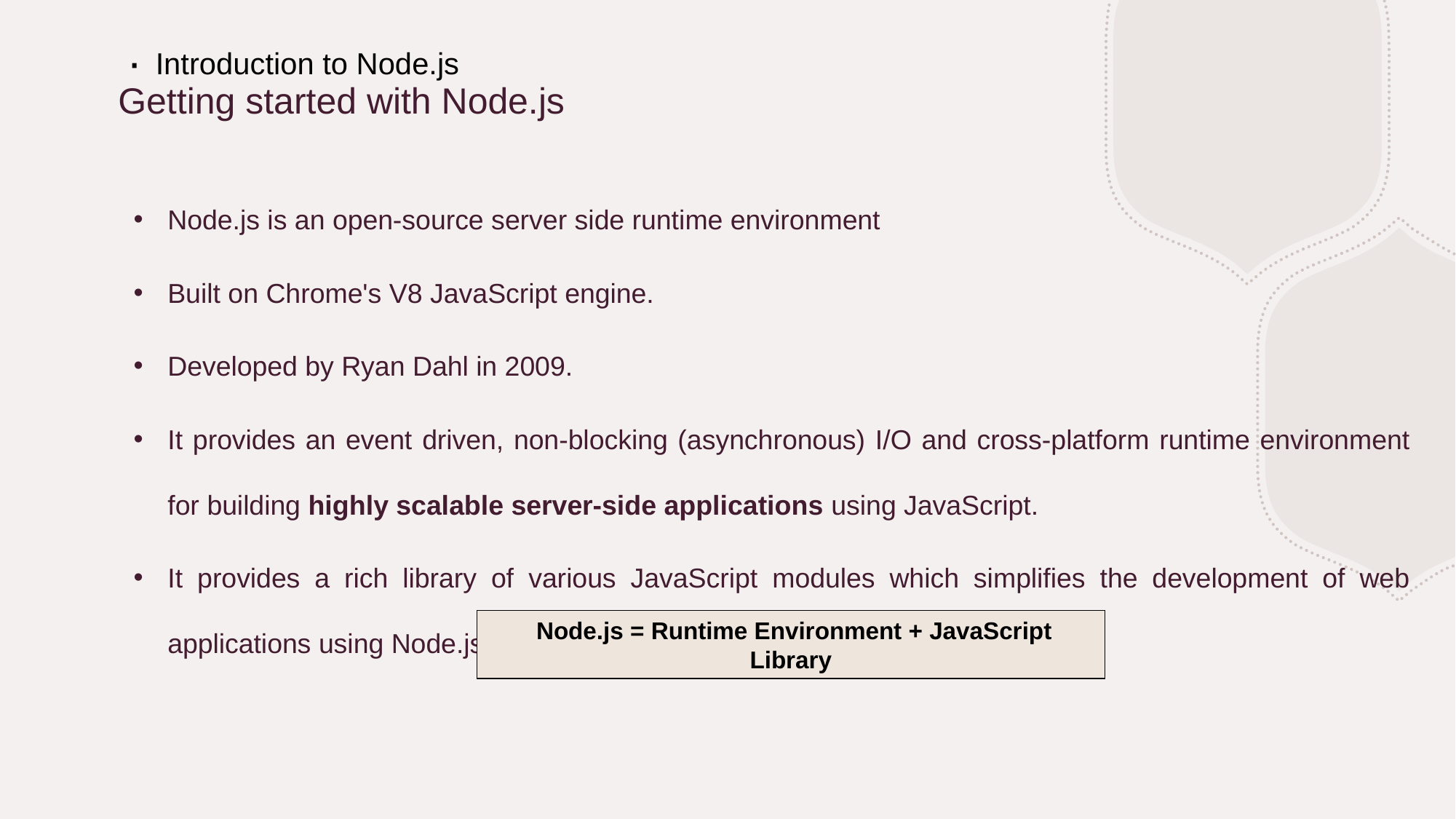

Introduction to Node.js
# Getting started with Node.js
Node.js is an open-source server side runtime environment
Built on Chrome's V8 JavaScript engine.
Developed by Ryan Dahl in 2009.
It provides an event driven, non-blocking (asynchronous) I/O and cross-platform runtime environment for building highly scalable server-side applications using JavaScript.
It provides a rich library of various JavaScript modules which simplifies the development of web applications using Node.js to a great extent.
 Node.js = Runtime Environment + JavaScript Library